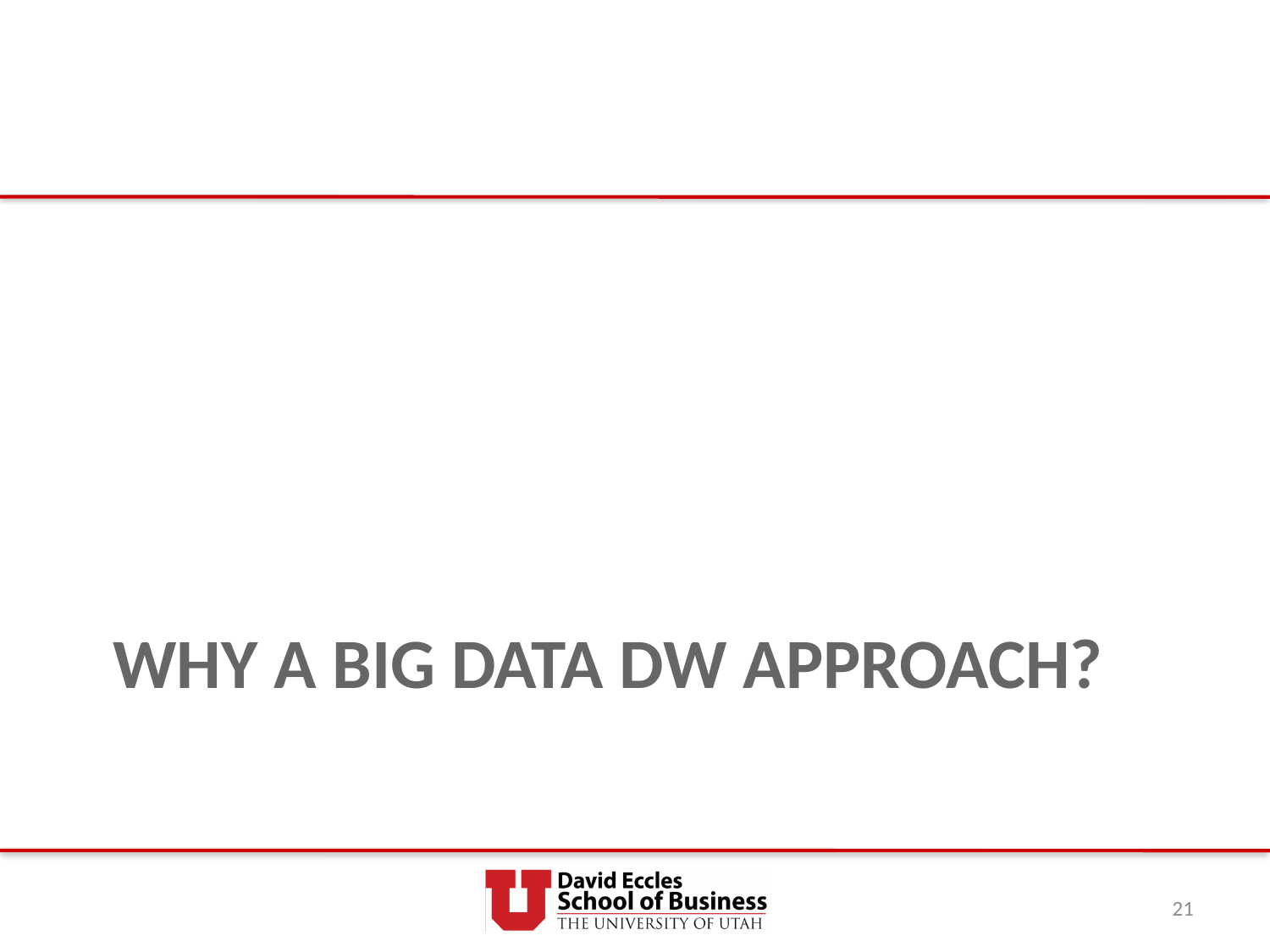

# Why a Big Data DW Approach?
21